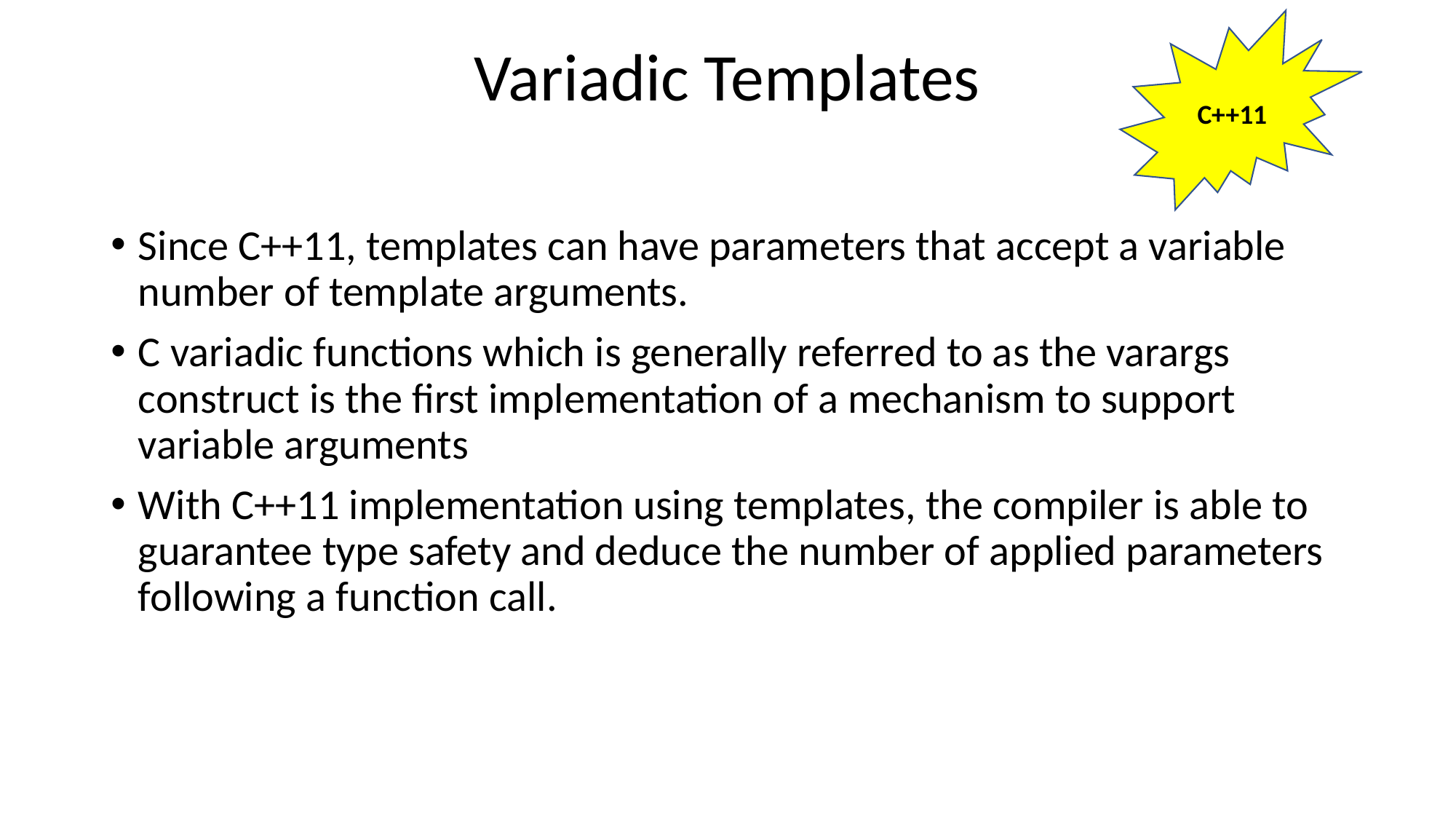

# Variadic Templates
C++11
Since C++11, templates can have parameters that accept a variable number of template arguments.
C variadic functions which is generally referred to as the varargs construct is the first implementation of a mechanism to support variable arguments
With C++11 implementation using templates, the compiler is able to guarantee type safety and deduce the number of applied parameters following a function call.